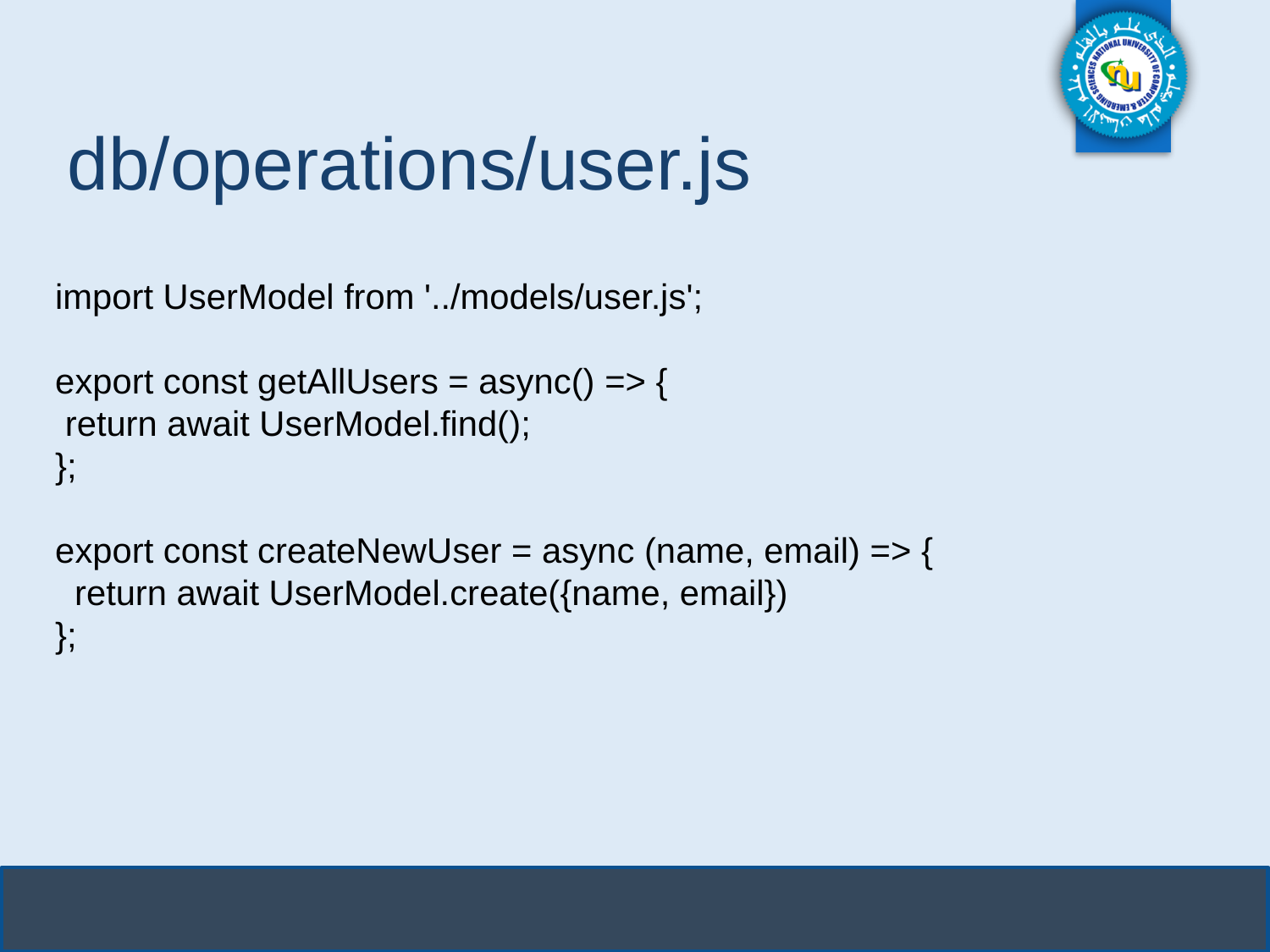

# db/operations/user.js
import UserModel from '../models/user.js';

export const getAllUsers = async() => {
 return await UserModel.find();
};

export const createNewUser = async (name, email) => {
  return await UserModel.create({name, email})
};